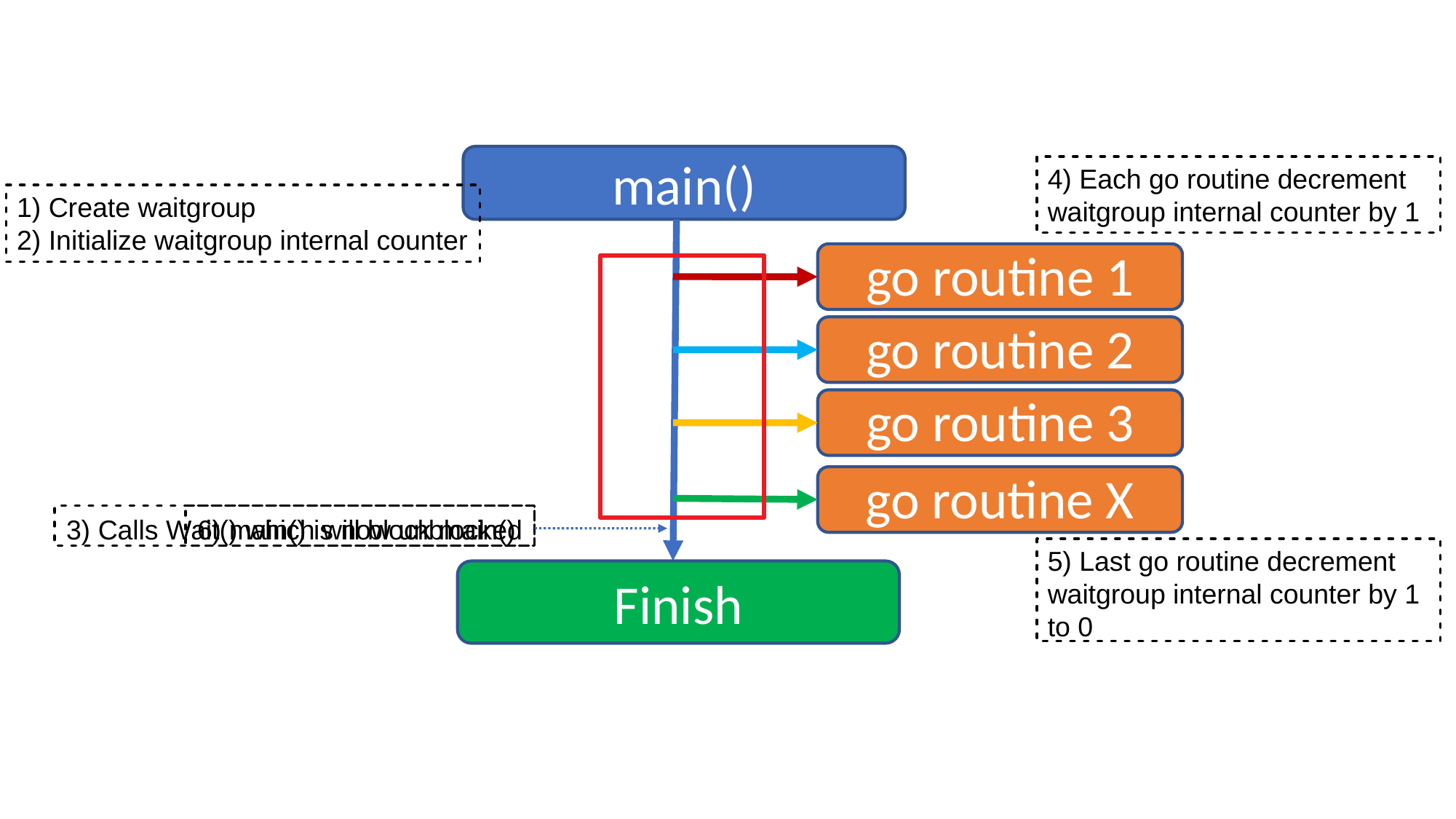

main()
4) Each go routine decrement waitgroup internal counter by 1
1) Create waitgroup
2) Initialize waitgroup internal counter

go routine 1

go routine 2

go routine 3

go routine X

3) Calls Wait() which will block main()
6) main() is now unblocked

5) Last go routine decrement waitgroup internal counter by 1 to 0
Finish